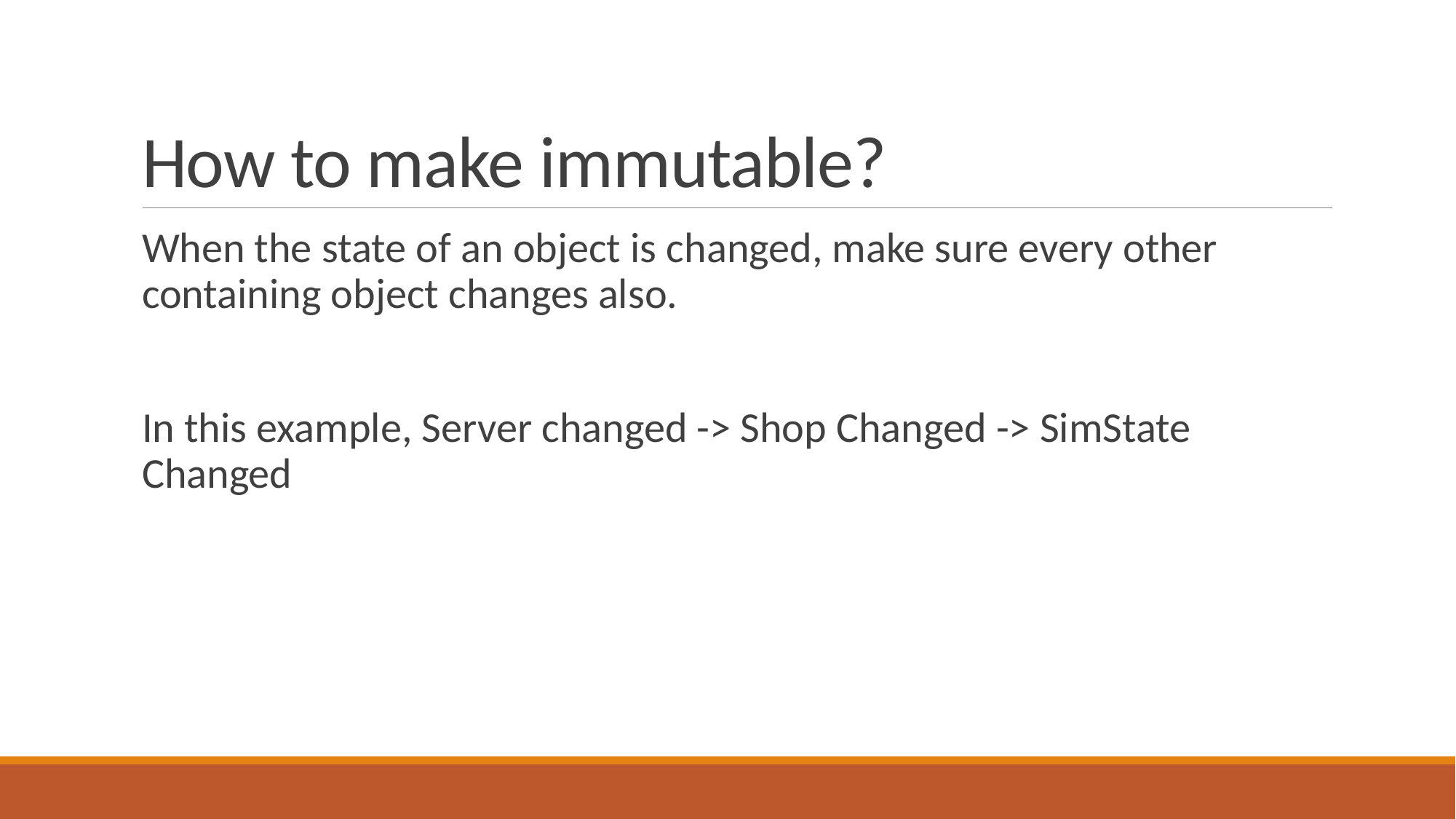

# How to make immutable?
When the state of an object is changed, make sure every other containing object changes also.

In this example, Server changed -> Shop Changed -> SimState Changed